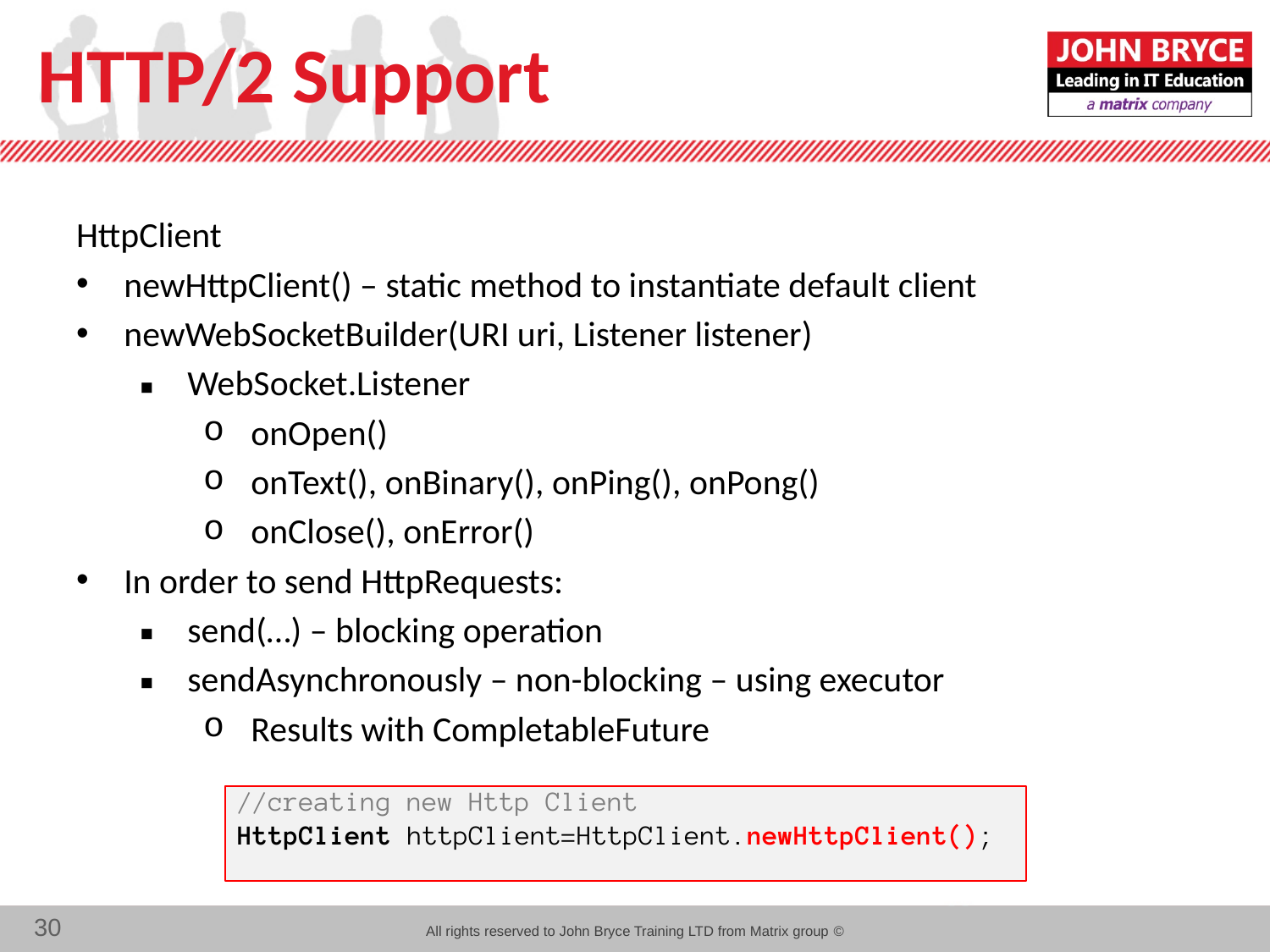

# HTTP/2 Support
HttpClient
newHttpClient() – static method to instantiate default client
newWebSocketBuilder(URI uri, Listener listener)
WebSocket.Listener
onOpen()
onText(), onBinary(), onPing(), onPong()
onClose(), onError()
In order to send HttpRequests:
send(…) – blocking operation
sendAsynchronously – non-blocking – using executor
Results with CompletableFuture

//creating new Http Client
HttpClient httpClient=HttpClient.newHttpClient();